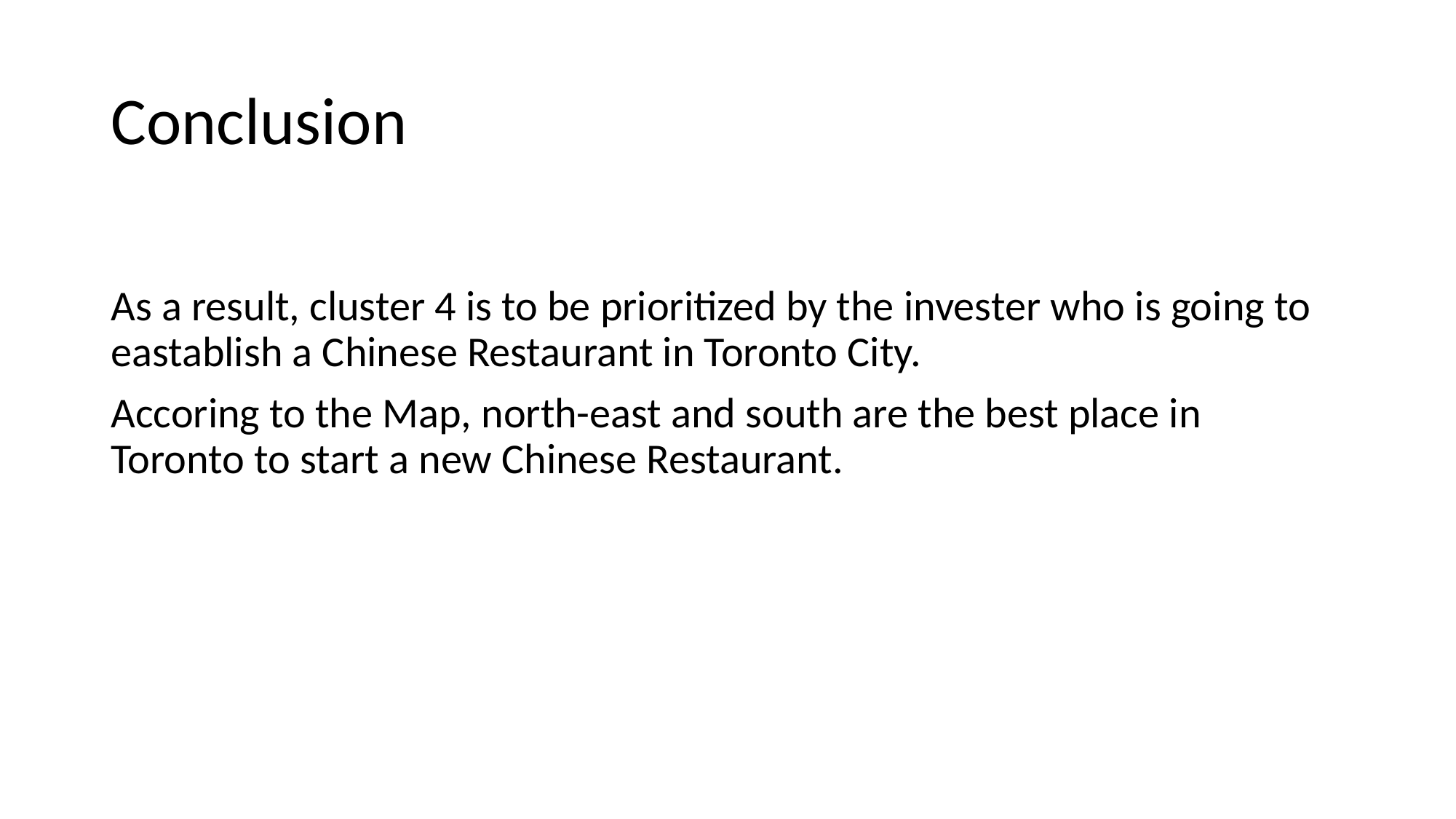

# Conclusion
As a result, cluster 4 is to be prioritized by the invester who is going to eastablish a Chinese Restaurant in Toronto City.
Accoring to the Map, north-east and south are the best place in Toronto to start a new Chinese Restaurant.